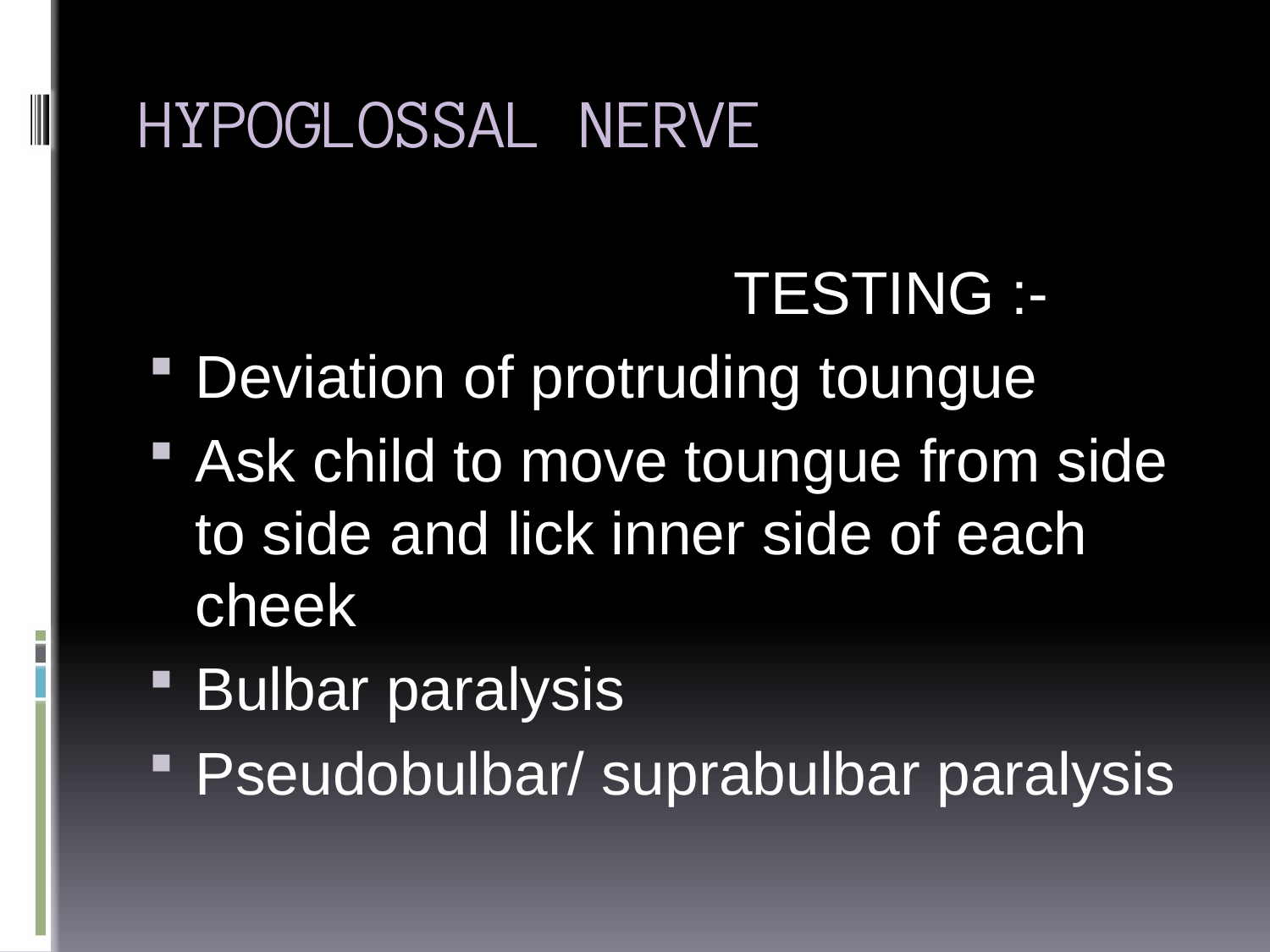

# HYPOGLOSSAL NERVE
                                   TESTING :-
Deviation of protruding toungue
Ask child to move toungue from side to side and lick inner side of each cheek
Bulbar paralysis
Pseudobulbar/ suprabulbar paralysis